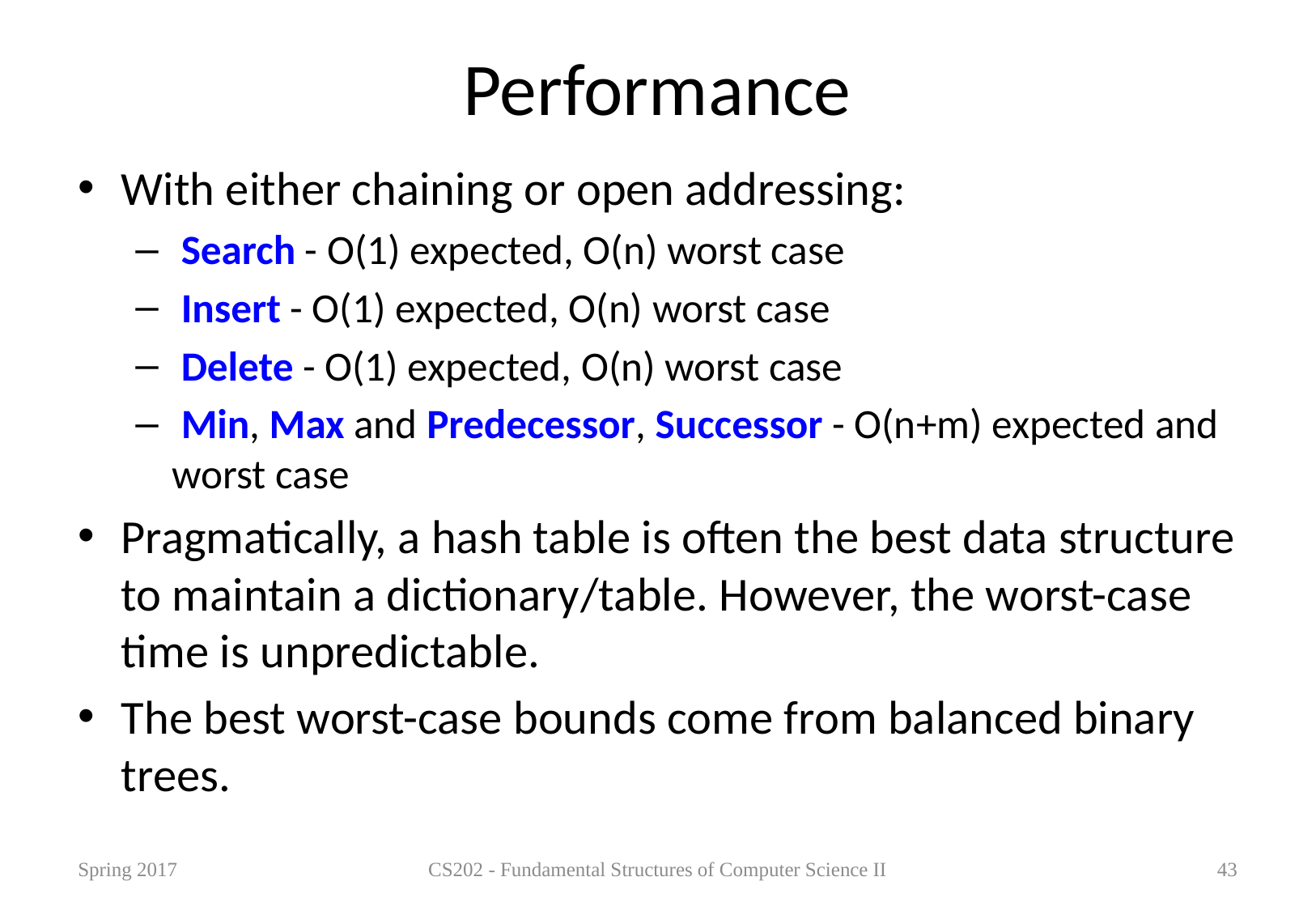

# Performance
With either chaining or open addressing:
 Search - O(1) expected, O(n) worst case
 Insert - O(1) expected, O(n) worst case
 Delete - O(1) expected, O(n) worst case
 Min, Max and Predecessor, Successor - O(n+m) expected and worst case
Pragmatically, a hash table is often the best data structure to maintain a dictionary/table. However, the worst-case time is unpredictable.
The best worst-case bounds come from balanced binary trees.
Spring 2017
CS202 - Fundamental Structures of Computer Science II
43